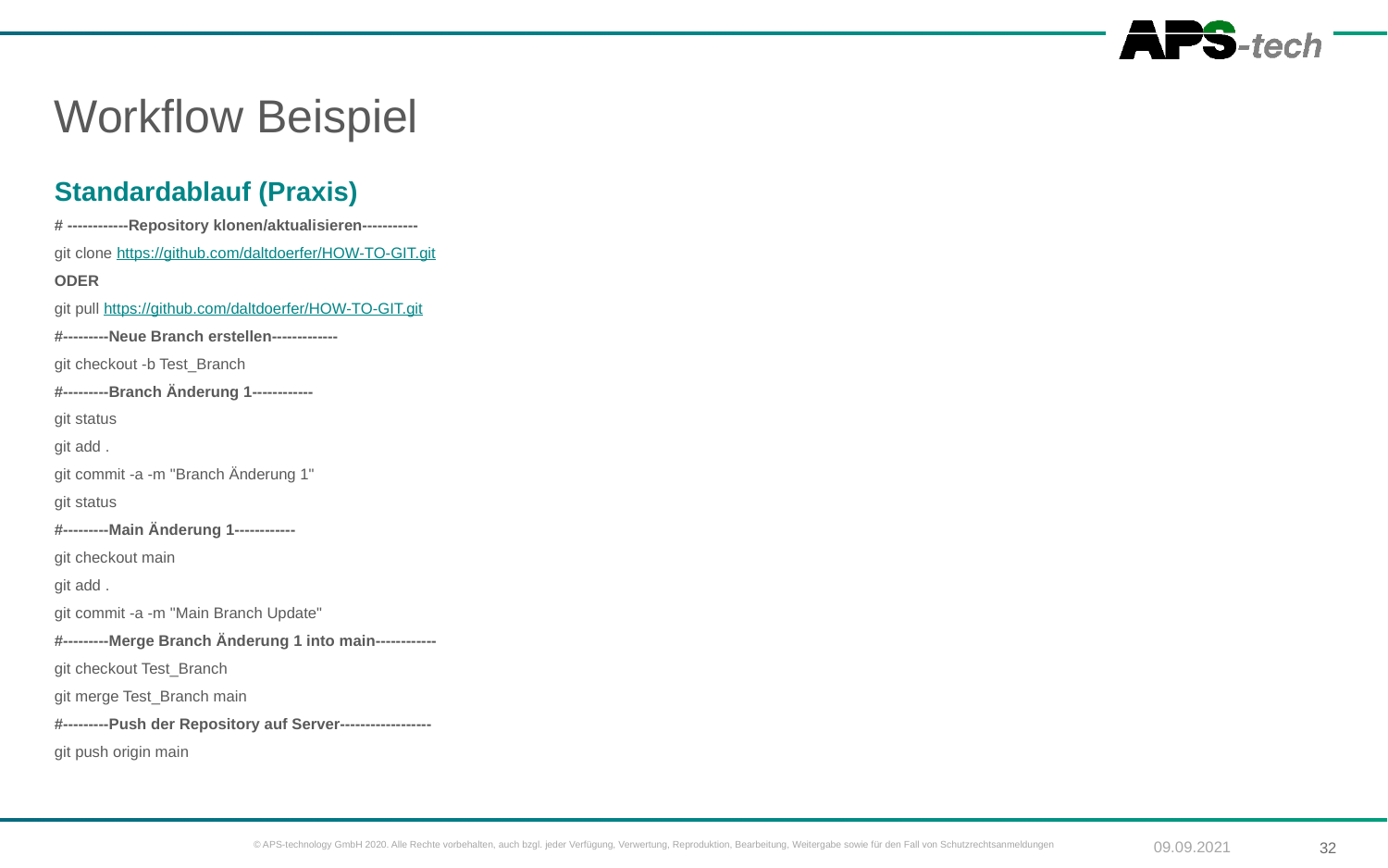

Workflow Beispiel

Standardablauf (Praxis)
# ------------Repository klonen/aktualisieren-----------
git clone https://github.com/daltdoerfer/HOW-TO-GIT.git
ODER
git pull https://github.com/daltdoerfer/HOW-TO-GIT.git
#---------Neue Branch erstellen-------------
git checkout -b Test_Branch
#---------Branch Änderung 1------------
git status
git add .
git commit -a -m "Branch Änderung 1"
git status
#---------Main Änderung 1------------
git checkout main
git add .
git commit -a -m "Main Branch Update"
#---------Merge Branch Änderung 1 into main------------
git checkout Test_Branch
git merge Test_Branch main
#---------Push der Repository auf Server------------------
git push origin main
09.09.2021
32